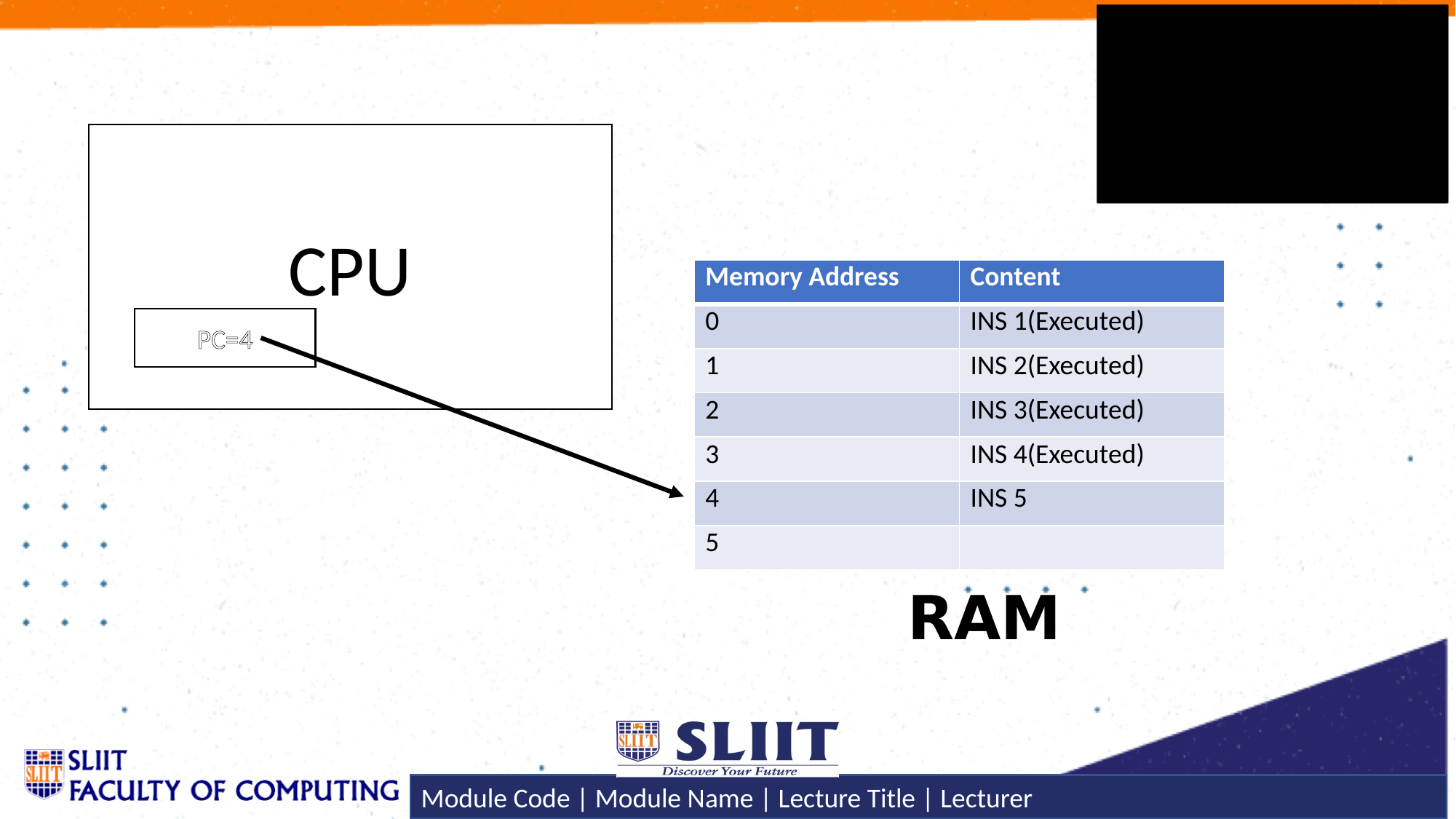

CPU
| Memory Address | Content |
| --- | --- |
| 0 | INS 1(Executed) |
| 1 | INS 2(Executed) |
| 2 | INS 3(Executed) |
| 3 | INS 4(Executed) |
| 4 | INS 5 |
| 5 |  |
PC=4
RAM